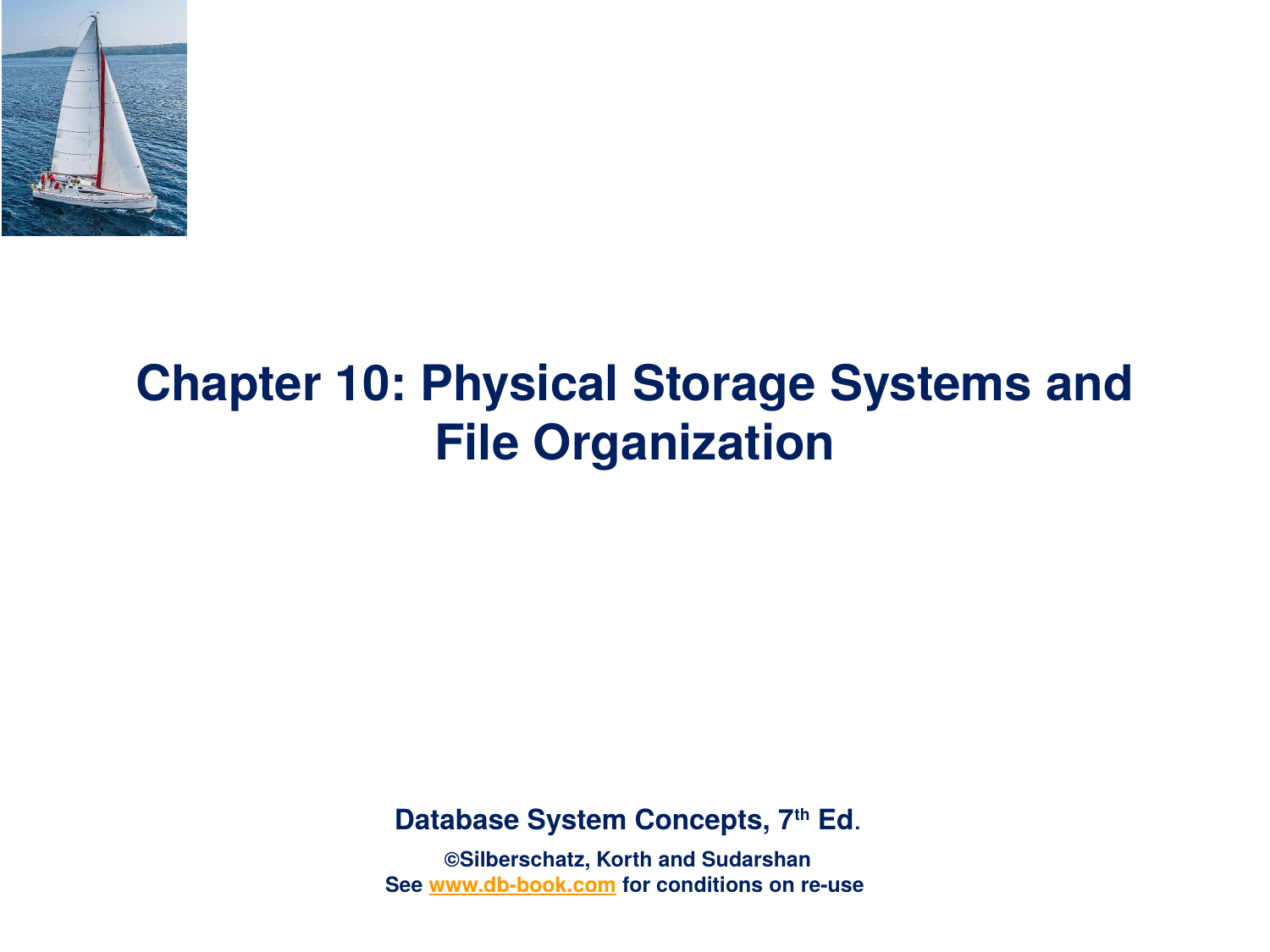

# Chapter 10: Physical Storage Systems and File Organization